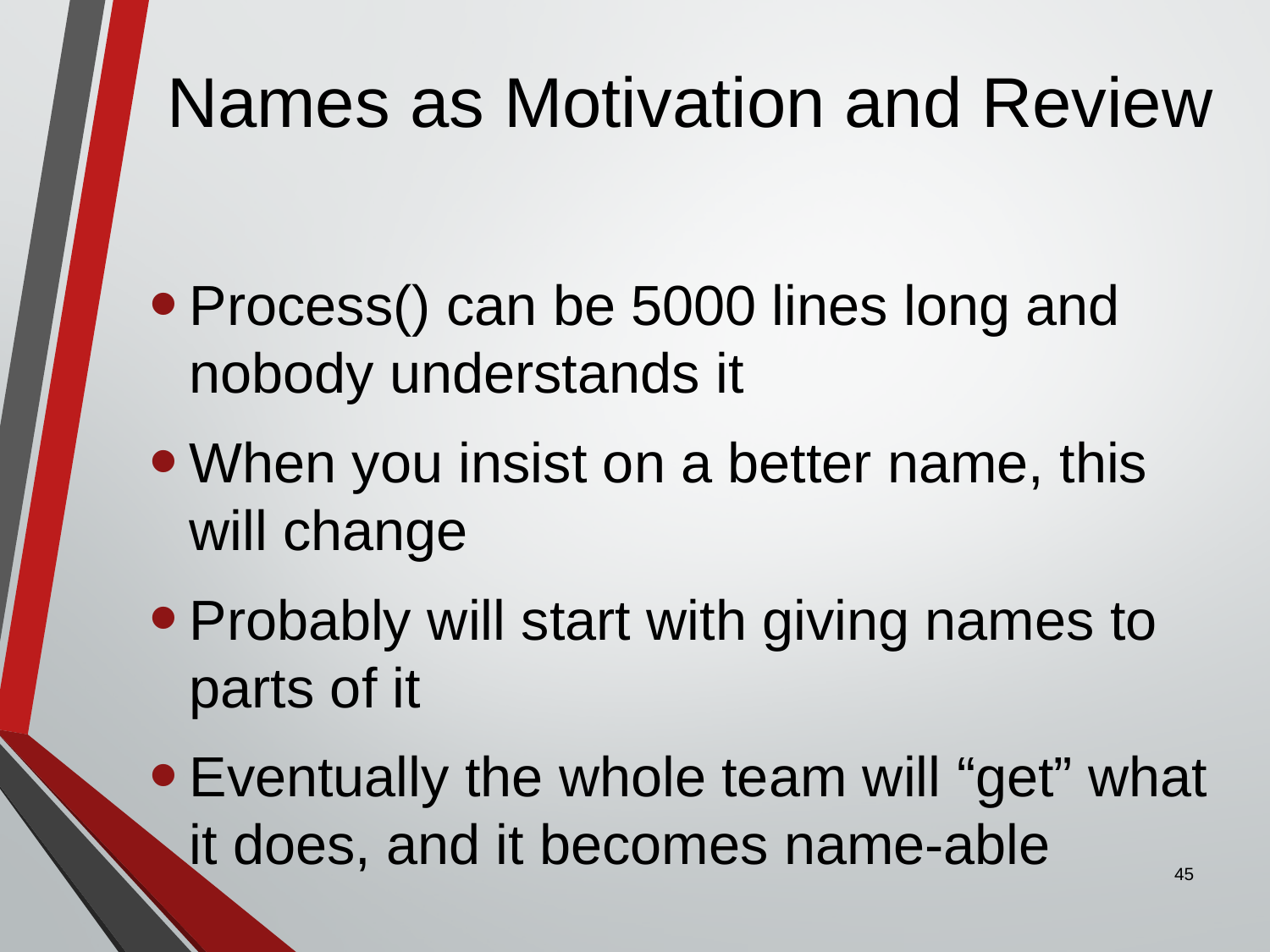

# Names as Motivation and Review
Process() can be 5000 lines long and nobody understands it
When you insist on a better name, this will change
Probably will start with giving names to parts of it
Eventually the whole team will “get” what it does, and it becomes name-able
45